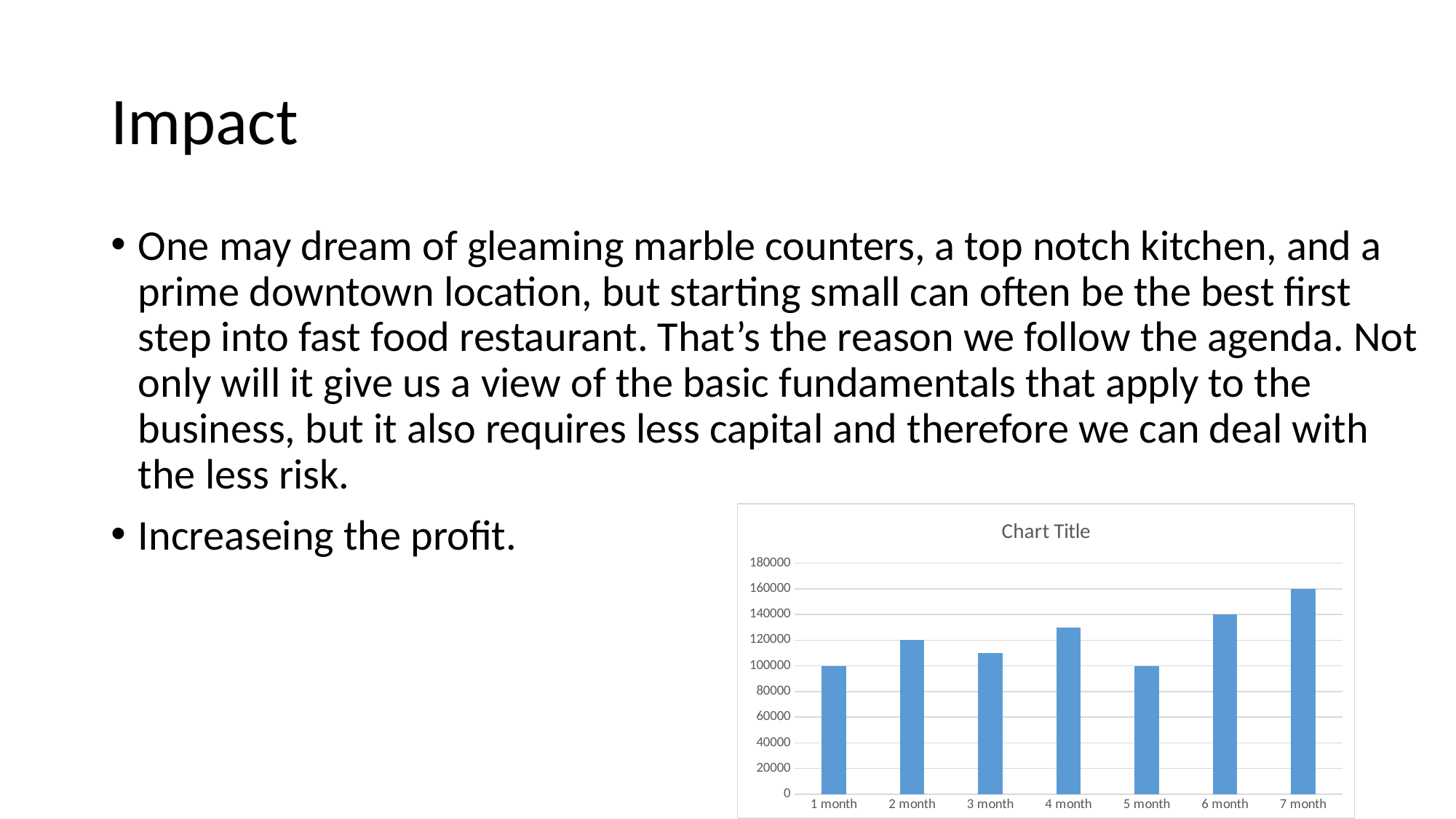

# Impact
One may dream of gleaming marble counters, a top notch kitchen, and a prime downtown location, but starting small can often be the best first step into fast food restaurant. That’s the reason we follow the agenda. Not only will it give us a view of the basic fundamentals that apply to the business, but it also requires less capital and therefore we can deal with the less risk.
Increaseing the profit.

### Chart:

| Category |  |
|---|---|
| 1 month | 100000.0 |
| 2 month | 120000.0 |
| 3 month | 110000.0 |
| 4 month | 130000.0 |
| 5 month | 100000.0 |
| 6 month | 140000.0 |
| 7 month | 160000.0 |